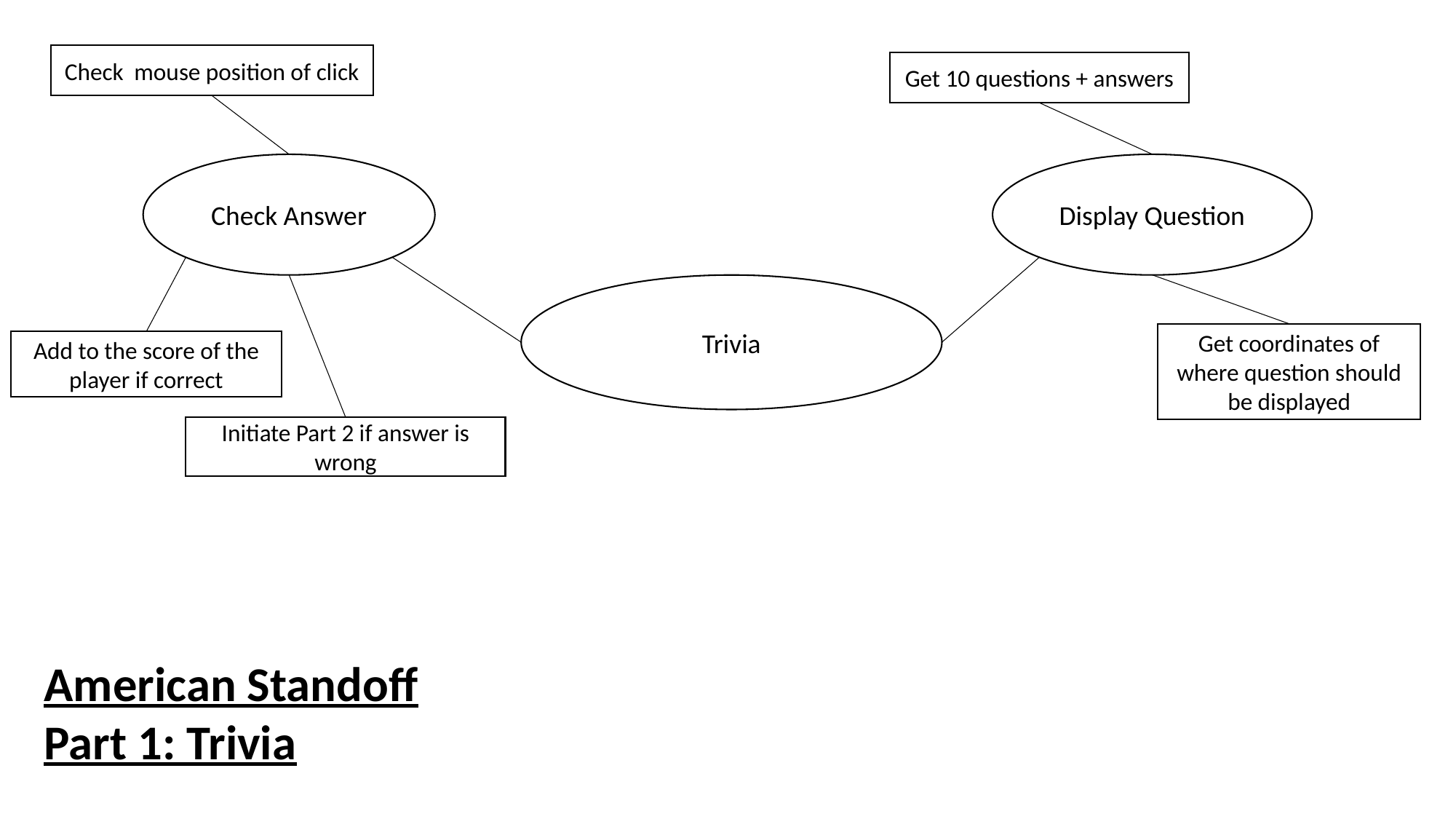

Check  mouse position of click
Get 10 questions + answers
Display Question
Check Answer
Trivia
Get coordinates of where question should be displayed
Add to the score of the player if correct
Initiate Part 2 if answer is wrong
American Standoff Part 1: Trivia